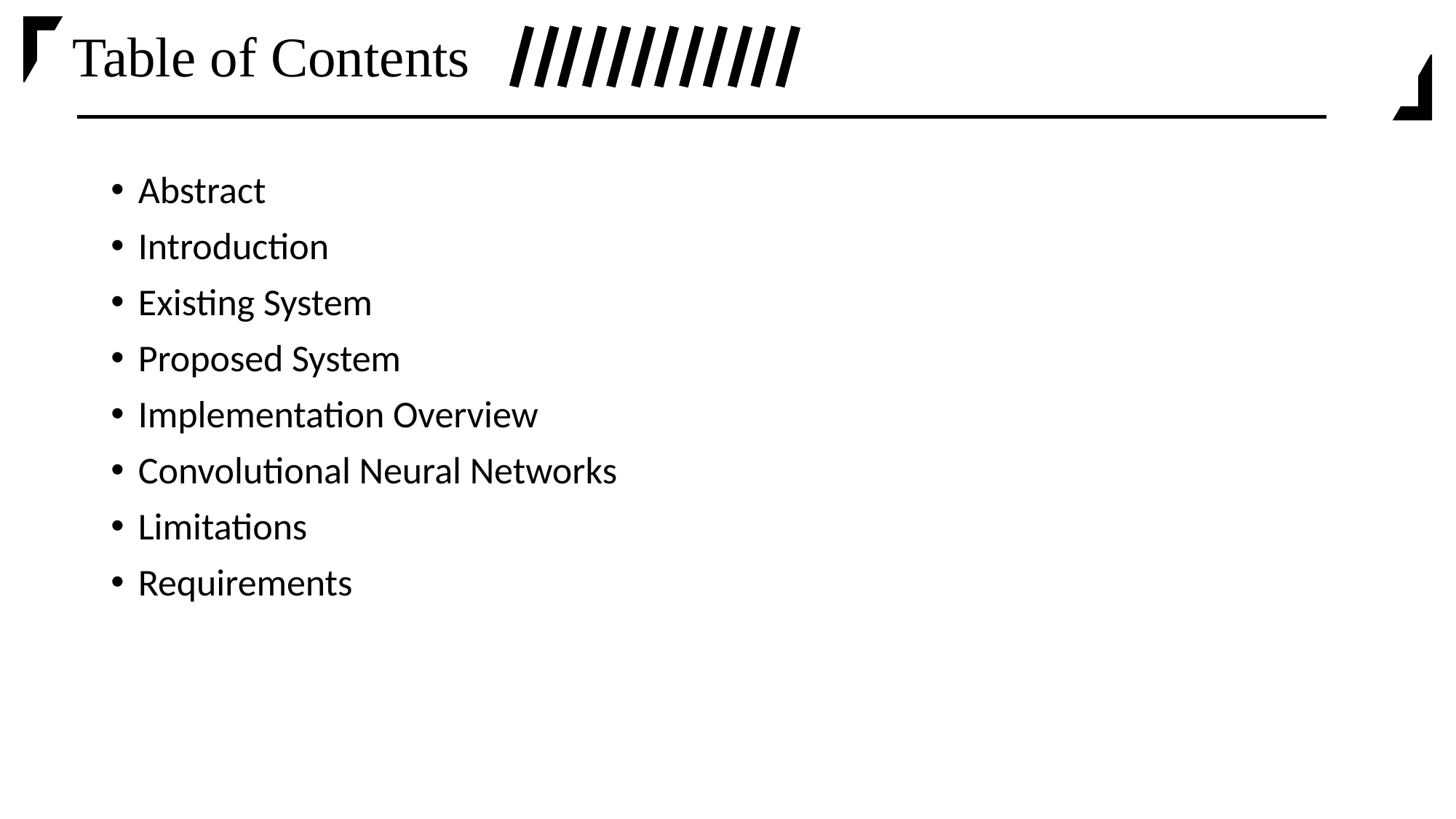

# Table of Contents

Abstract
Introduction
Existing System
Proposed System
Implementation Overview
Convolutional Neural Networks
Limitations
Requirements